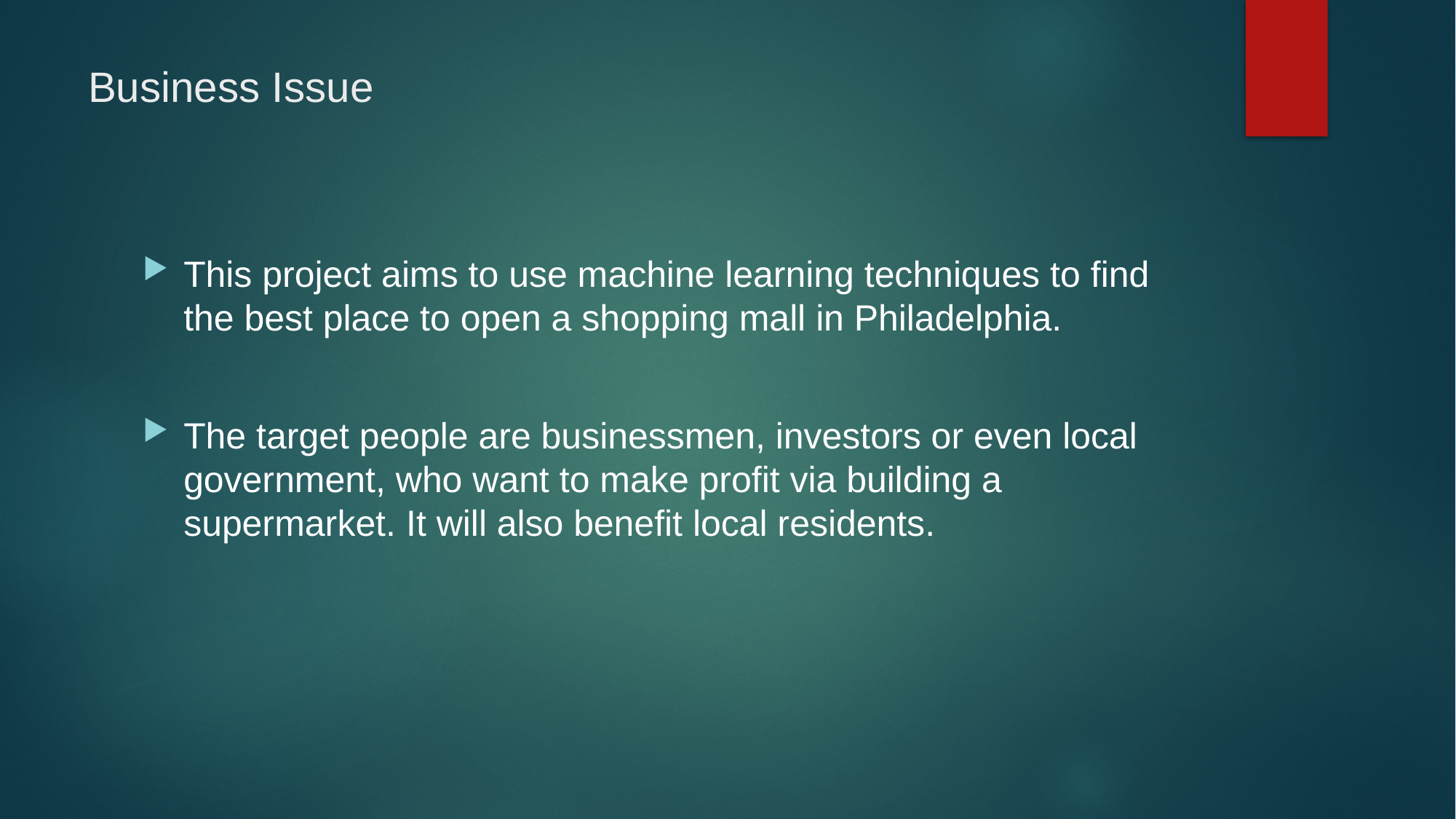

# Business Issue
This project aims to use machine learning techniques to find the best place to open a shopping mall in Philadelphia.

The target people are businessmen, investors or even local government, who want to make profit via building a supermarket. It will also benefit local residents.